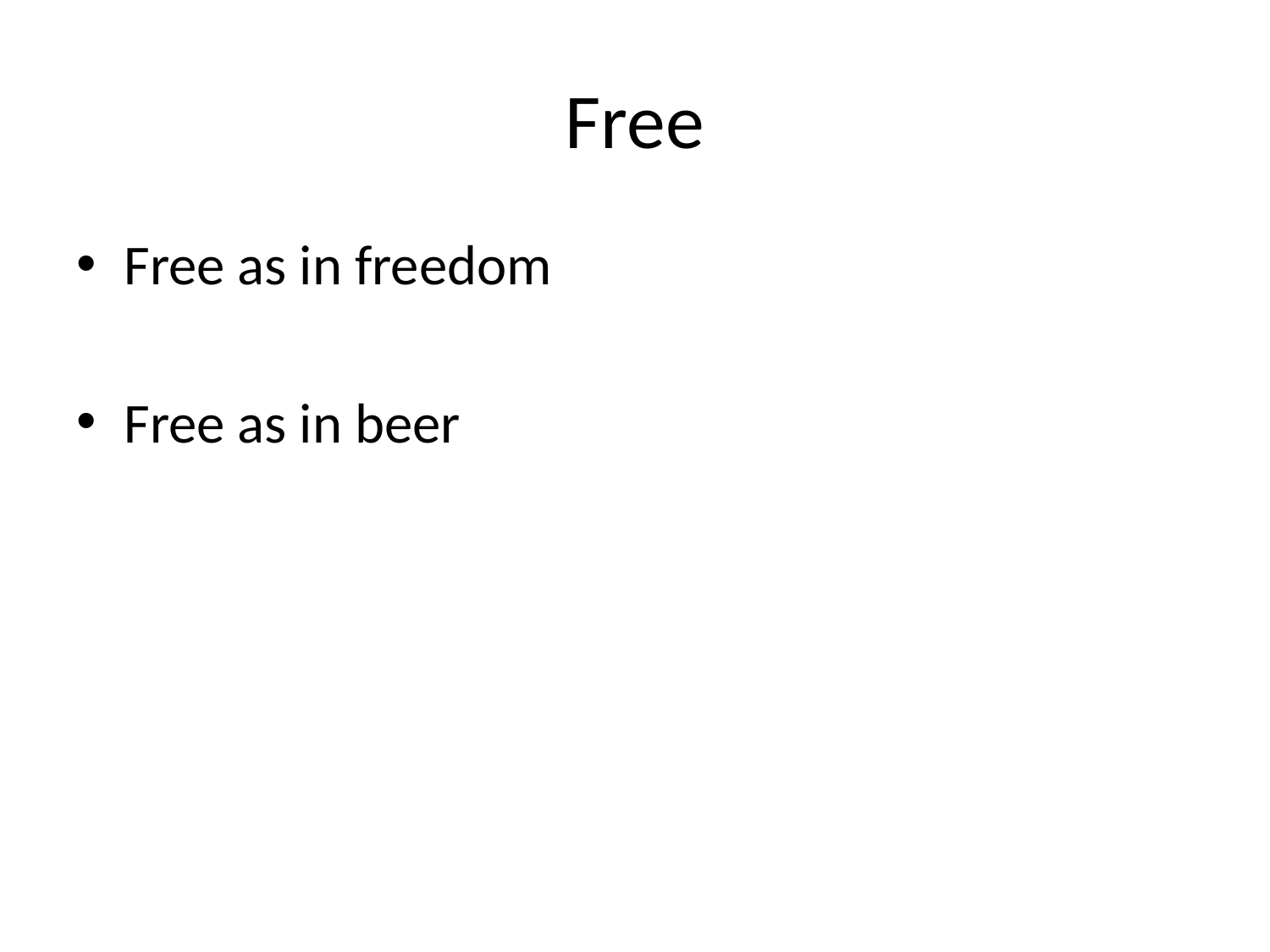

# Free
Free as in freedom

Free as in beer